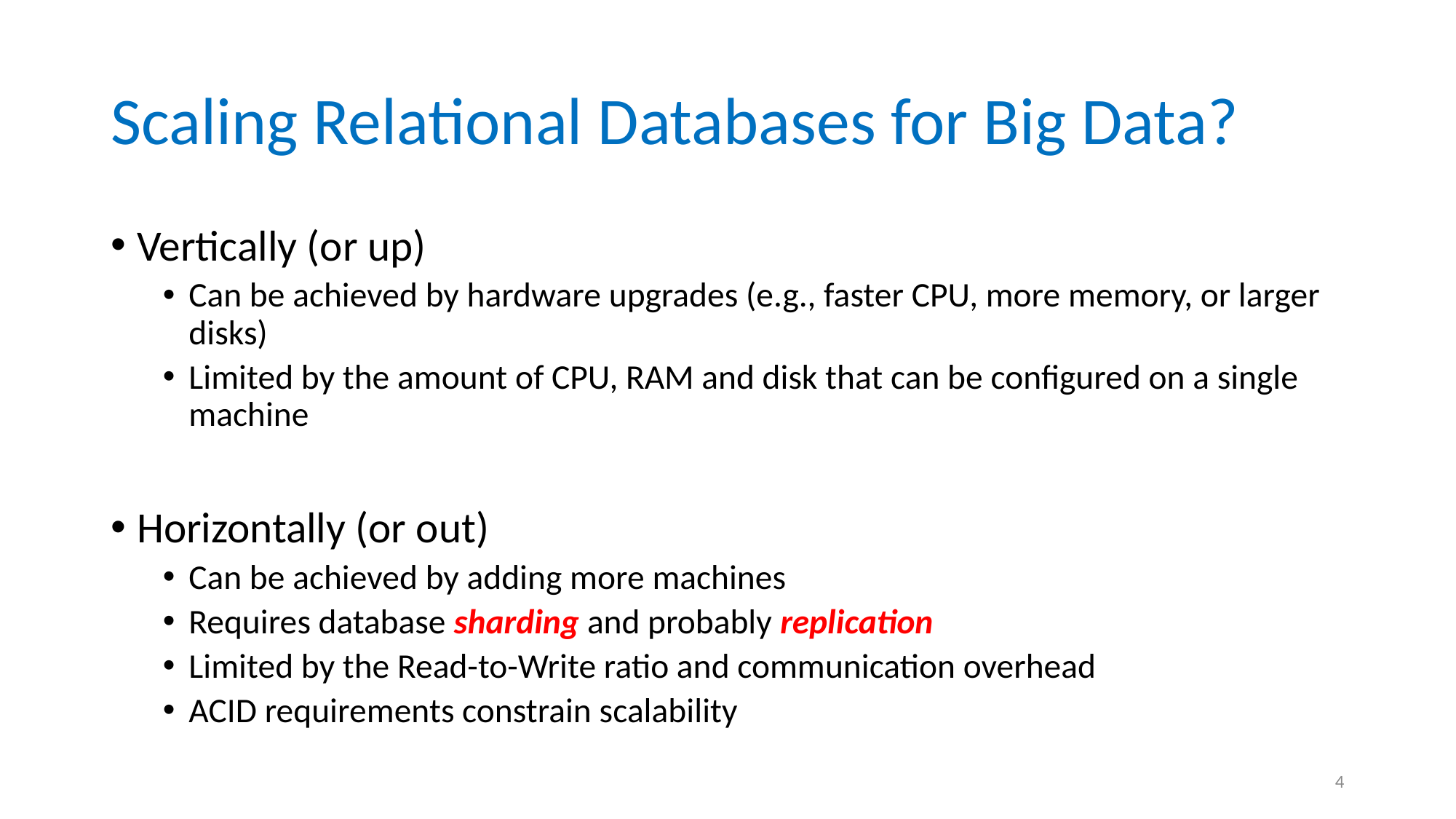

# Scaling Relational Databases for Big Data?
Vertically (or up)
Can be achieved by hardware upgrades (e.g., faster CPU, more memory, or larger disks)
Limited by the amount of CPU, RAM and disk that can be configured on a single machine

Horizontally (or out)
Can be achieved by adding more machines
Requires database sharding and probably replication
Limited by the Read-to-Write ratio and communication overhead
ACID requirements constrain scalability

4